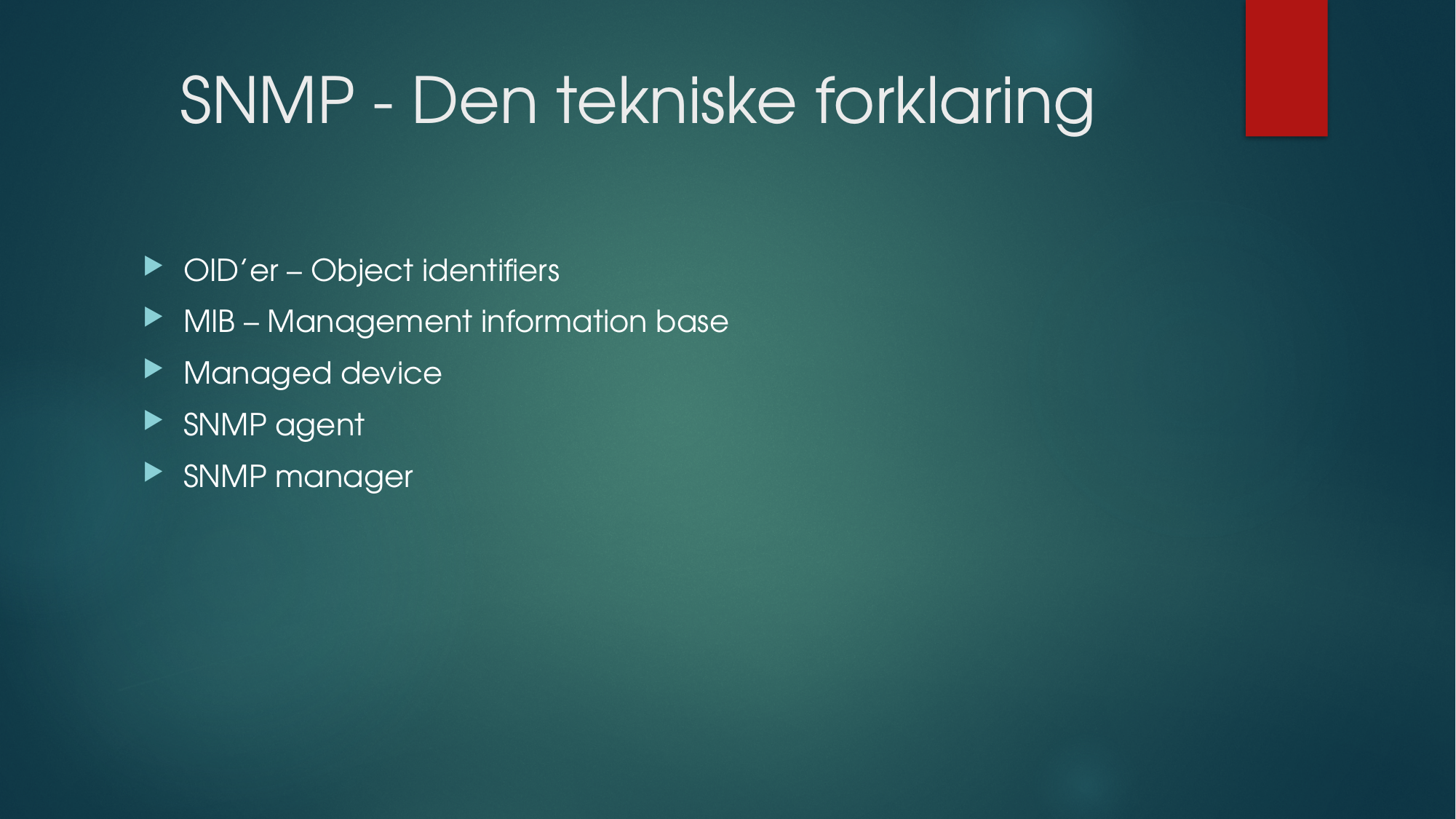

# SNMP - Den tekniske forklaring
OID’er – Object identifiers
MIB – Management information base
Managed device
SNMP agent
SNMP manager